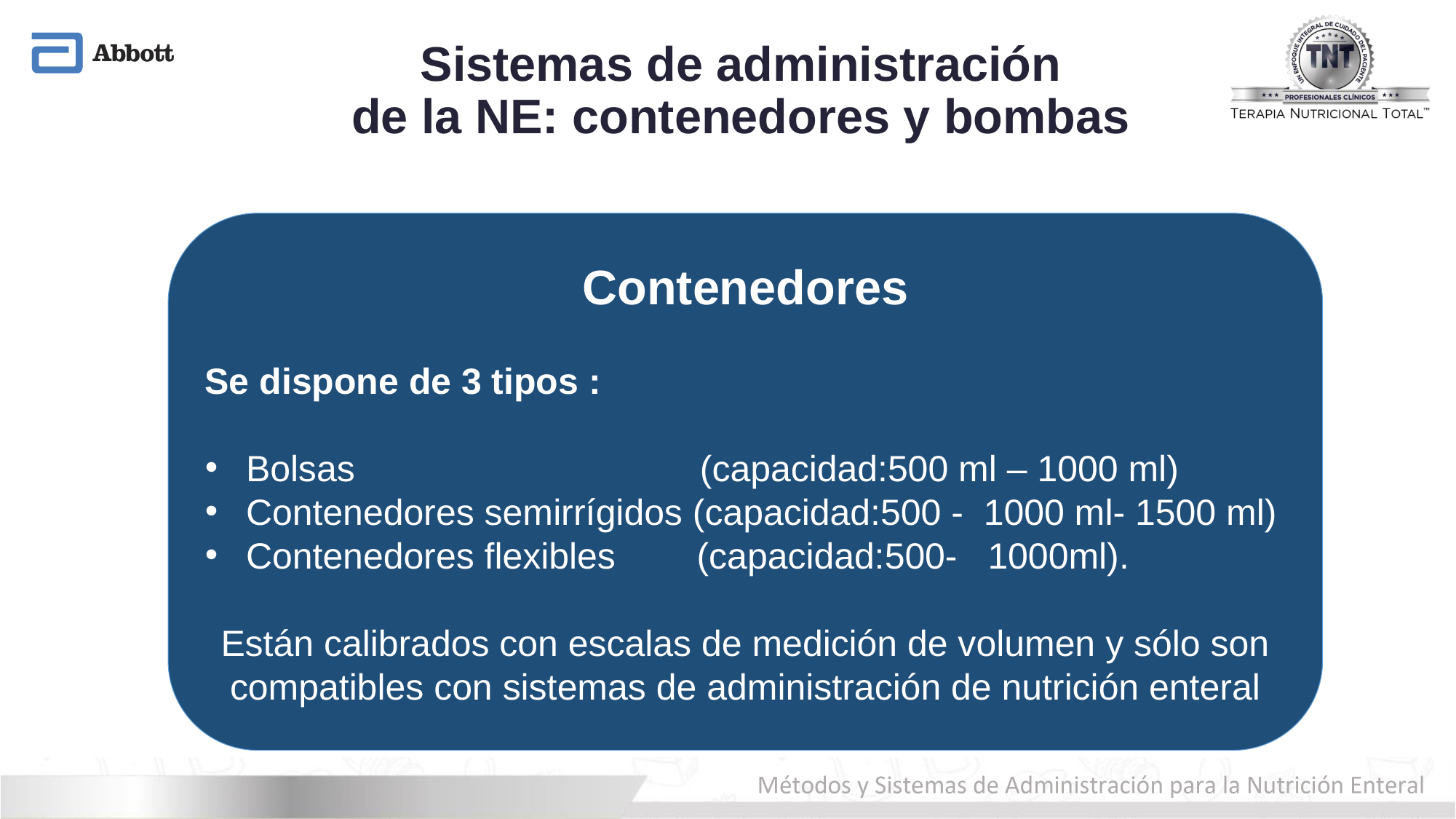

# Sistemas de administración de la NE: contenedores y bombas
Contenedores

Se dispone de 3 tipos :

Bolsas                                  (capacidad:500 ml – 1000 ml)
Contenedores semirrígidos (capacidad:500 -  1000 ml- 1500 ml)
Contenedores flexibles        (capacidad:500-   1000ml).

Están calibrados con escalas de medición de volumen y sólo son compatibles con sistemas de administración de nutrición enteral